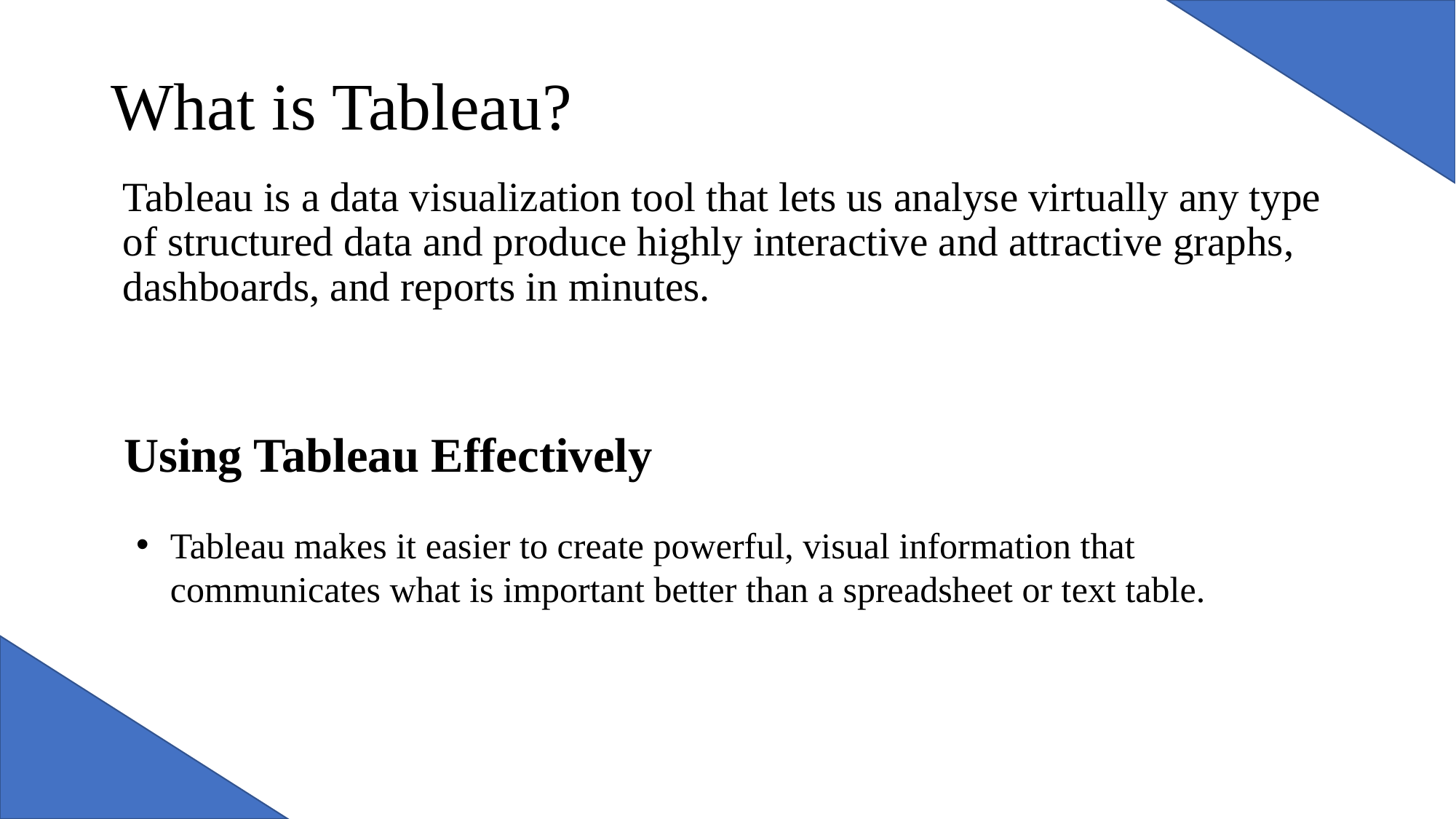

# What is Tableau?
Tableau is a data visualization tool that lets us analyse virtually any type of structured data and produce highly interactive and attractive graphs, dashboards, and reports in minutes.
Using Tableau Effectively
Tableau makes it easier to create powerful, visual information that communicates what is important better than a spreadsheet or text table.